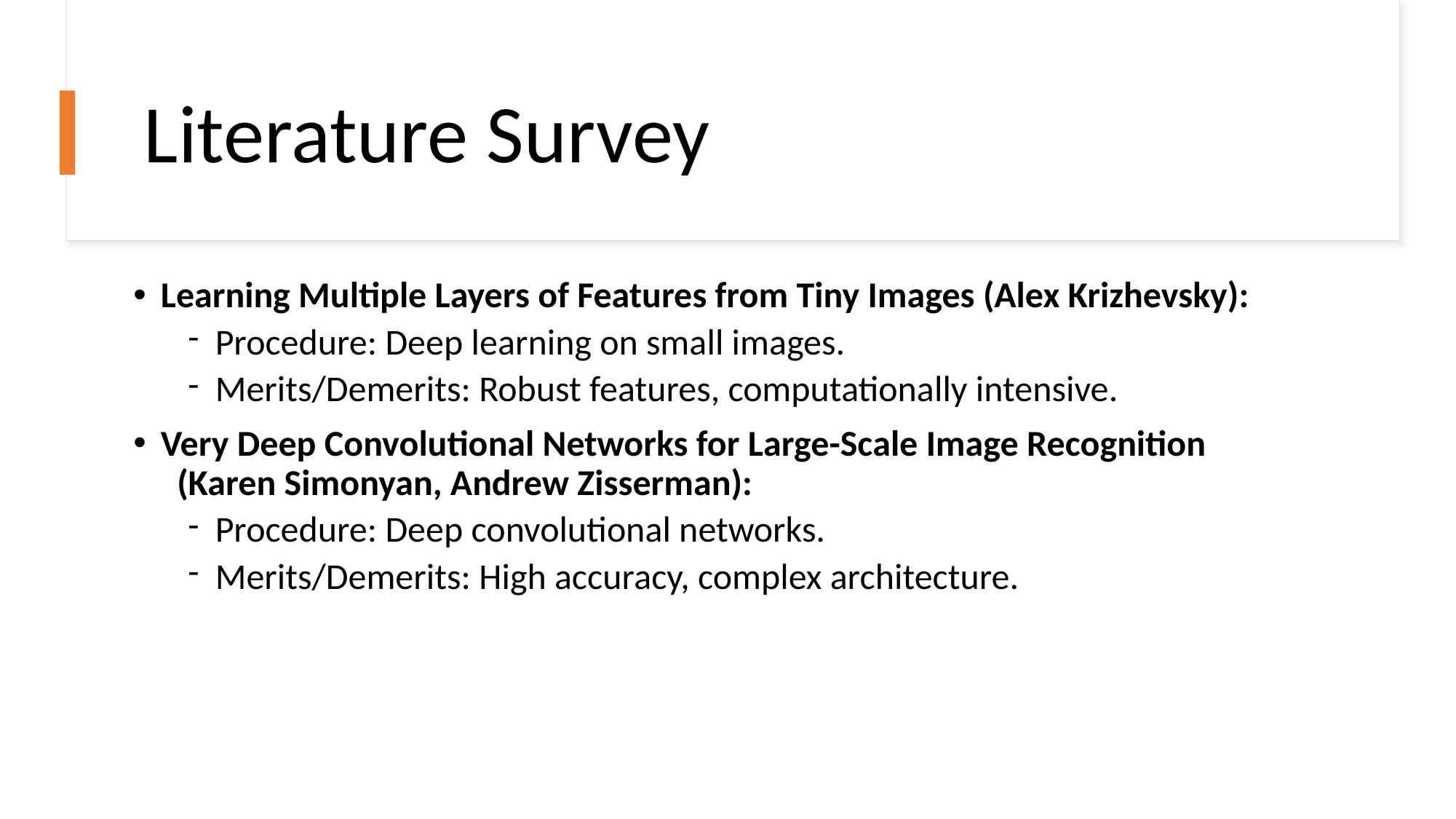

# Literature Survey

Learning Multiple Layers of Features from Tiny Images (Alex Krizhevsky):
Procedure: Deep learning on small images.
Merits/Demerits: Robust features, computationally intensive.
Very Deep Convolutional Networks for Large-Scale Image Recognition    (Karen Simonyan, Andrew Zisserman):
Procedure: Deep convolutional networks.
Merits/Demerits: High accuracy, complex architecture.